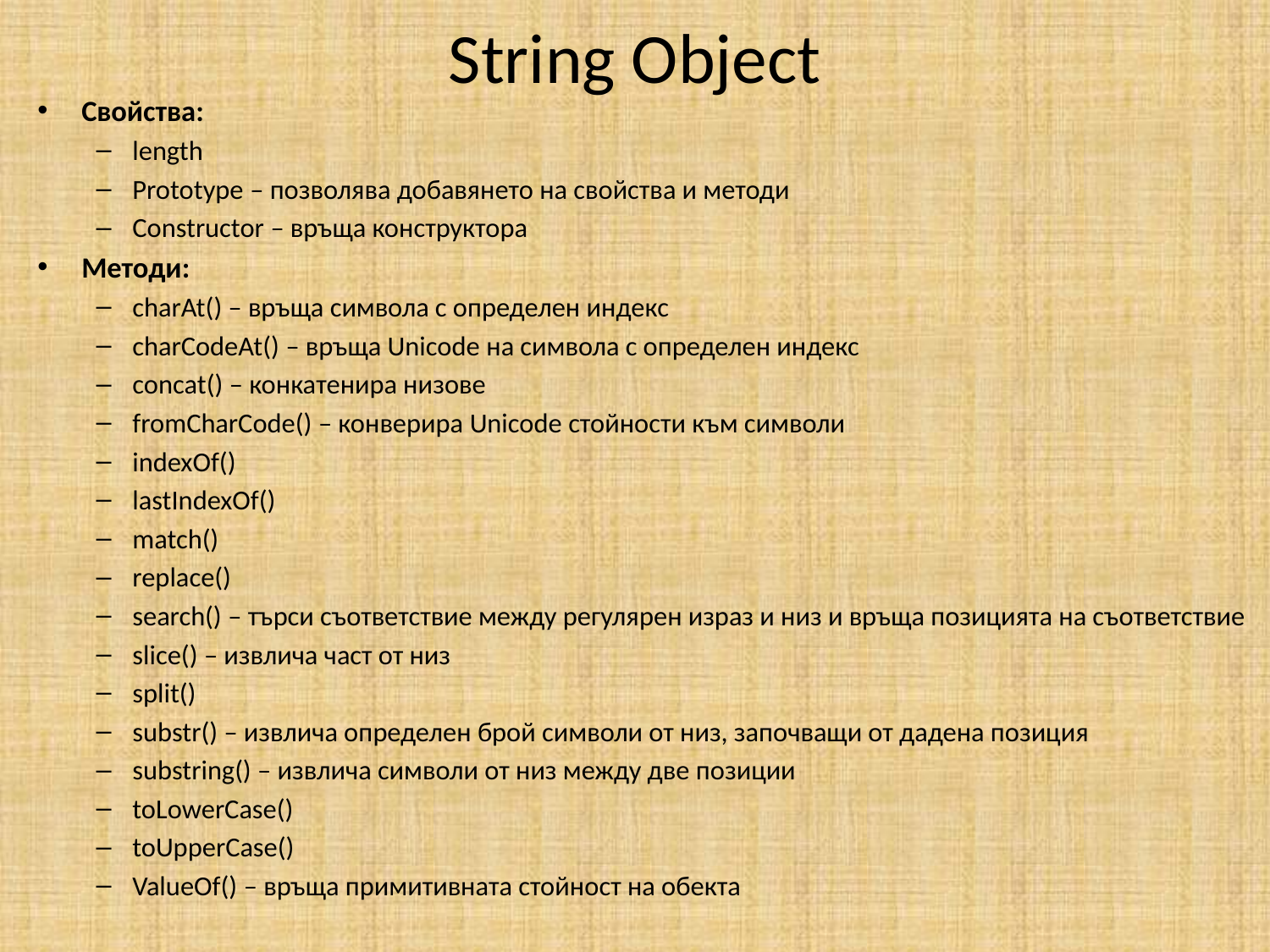

# String Object
Свойства:
length
Prototype – позволява добавянето на свойства и методи
Constructor – връща конструктора
Методи:
charAt() – връща символа с определен индекс
charCodeAt() – връща Unicode на символа с определен индекс
concat() – конкатенира низове
fromCharCode() – конверира Unicode стойности към символи
indexOf()
lastIndexOf()
match()
replace()
search() – търси съответствие между регулярен израз и низ и връща позицията на съответствие
slice() – извлича част от низ
split()
substr() – извлича определен брой символи от низ, започващи от дадена позиция
substring() – извлича символи от низ между две позиции
toLowerCase()
toUpperCase()
ValueOf() – връща примитивната стойност на обекта